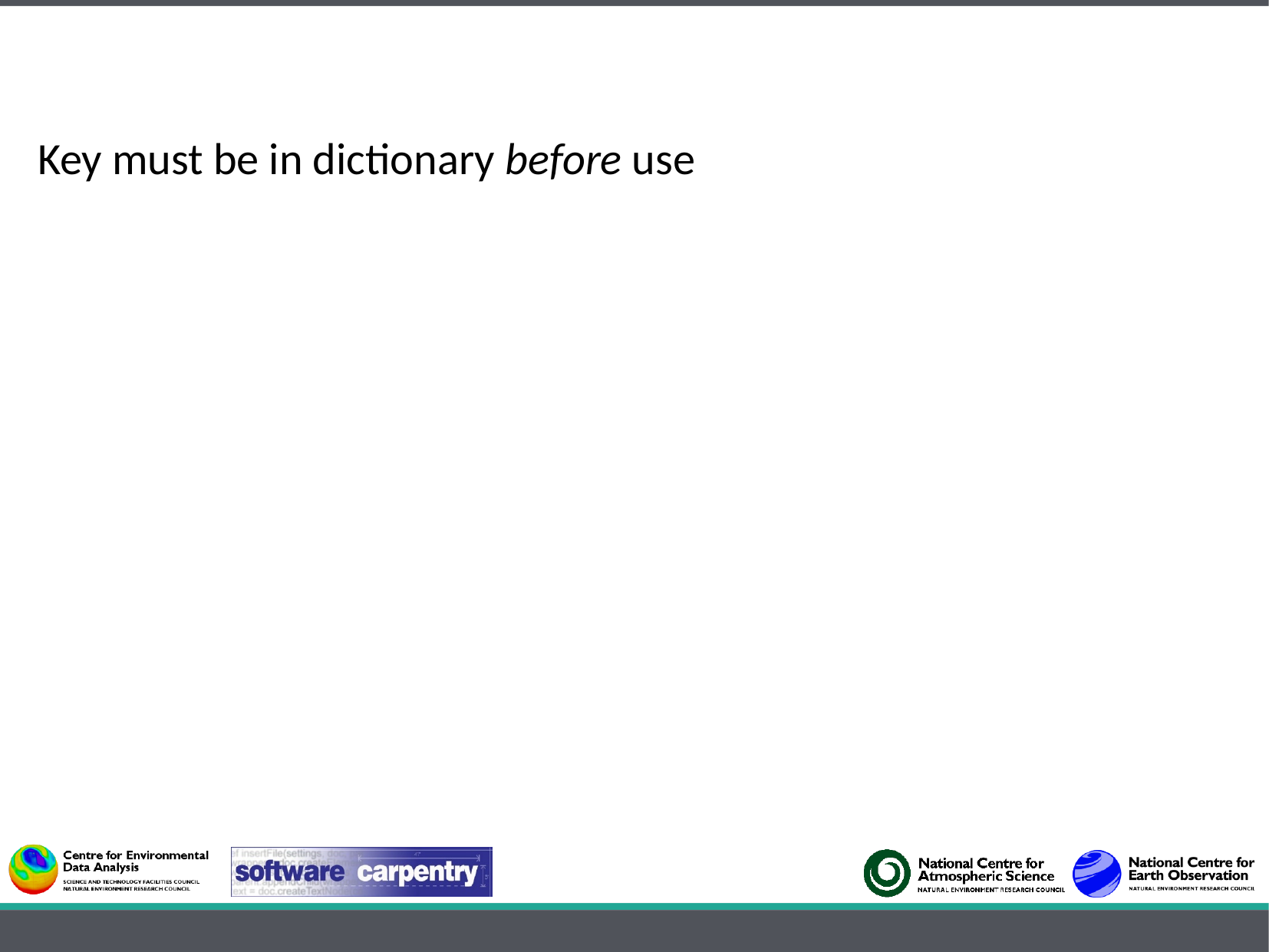

Key must be in dictionary before use